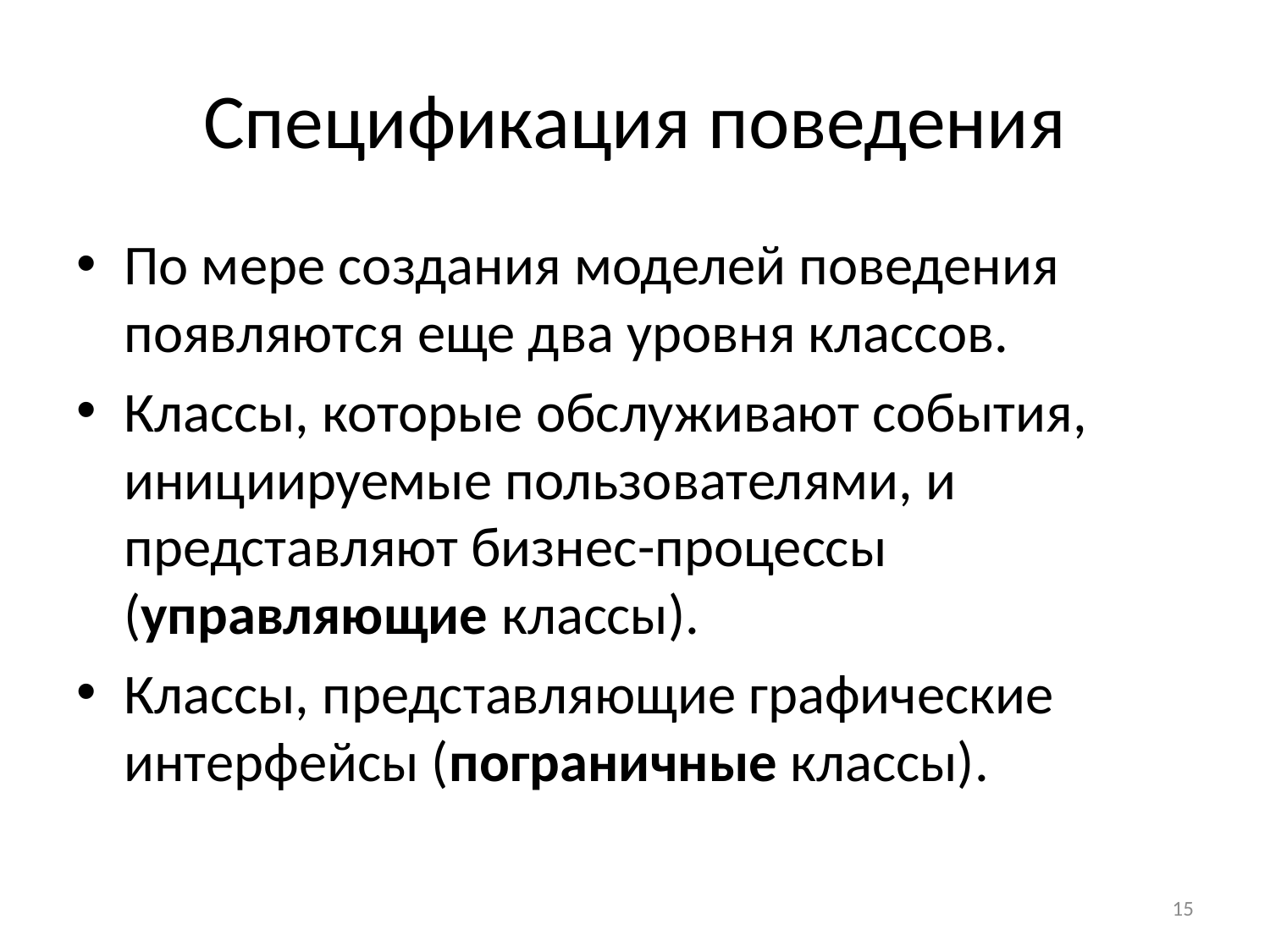

# Спецификация поведения
По мере создания моделей поведения появляются еще два уровня классов.
Классы, которые обслуживают события, инициируемые пользователями, и представляют бизнес-процессы (управляющие классы).
Классы, представляющие графические интерфейсы (пограничные классы).

15